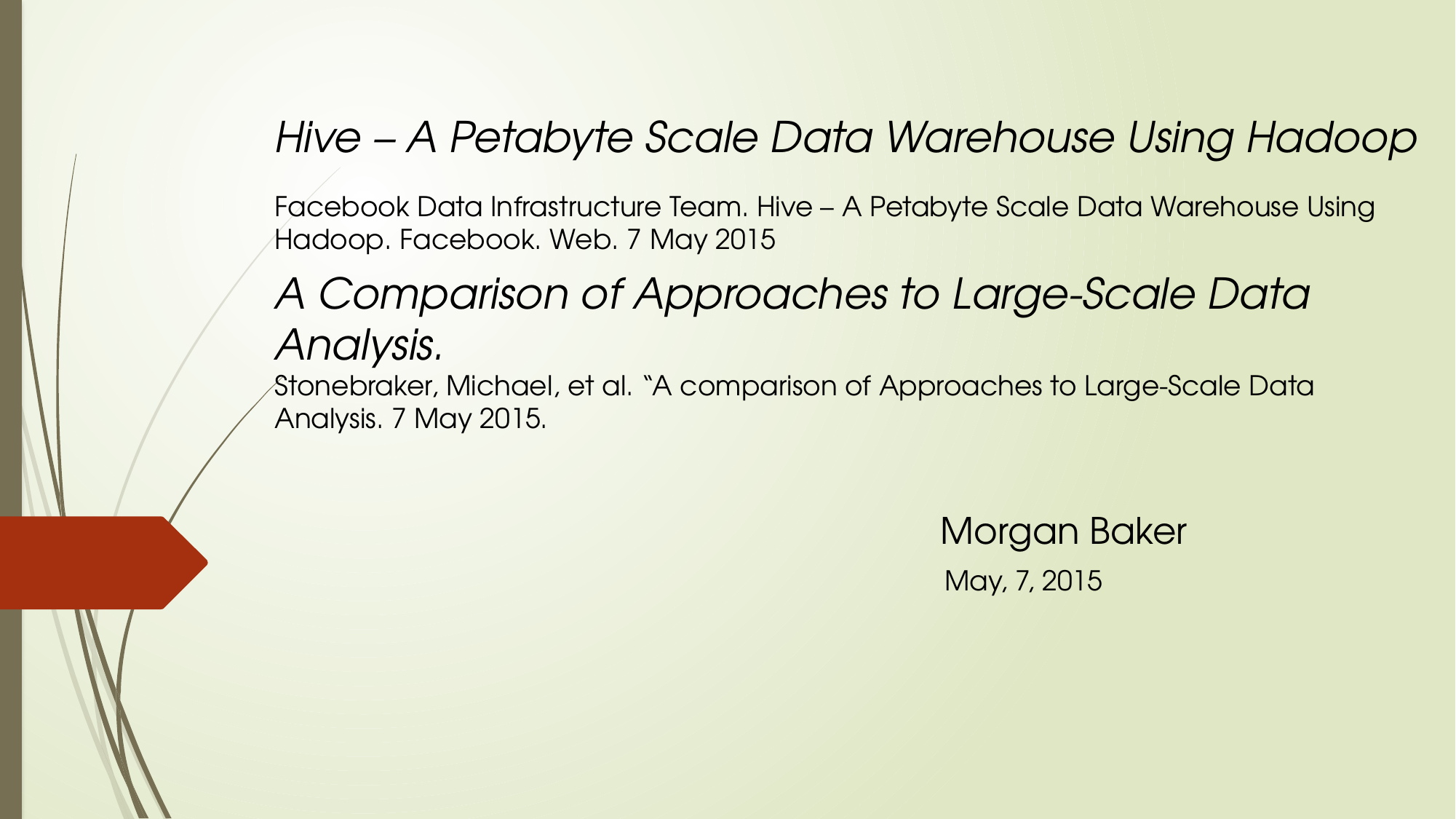

Hive – A Petabyte Scale Data Warehouse Using Hadoop
Facebook Data Infrastructure Team. Hive – A Petabyte Scale Data Warehouse Using Hadoop. Facebook. Web. 7 May 2015
A Comparison of Approaches to Large-Scale Data Analysis.
Stonebraker, Michael, et al. “A comparison of Approaches to Large-Scale Data Analysis. 7 May 2015.
Morgan Baker
May, 7, 2015